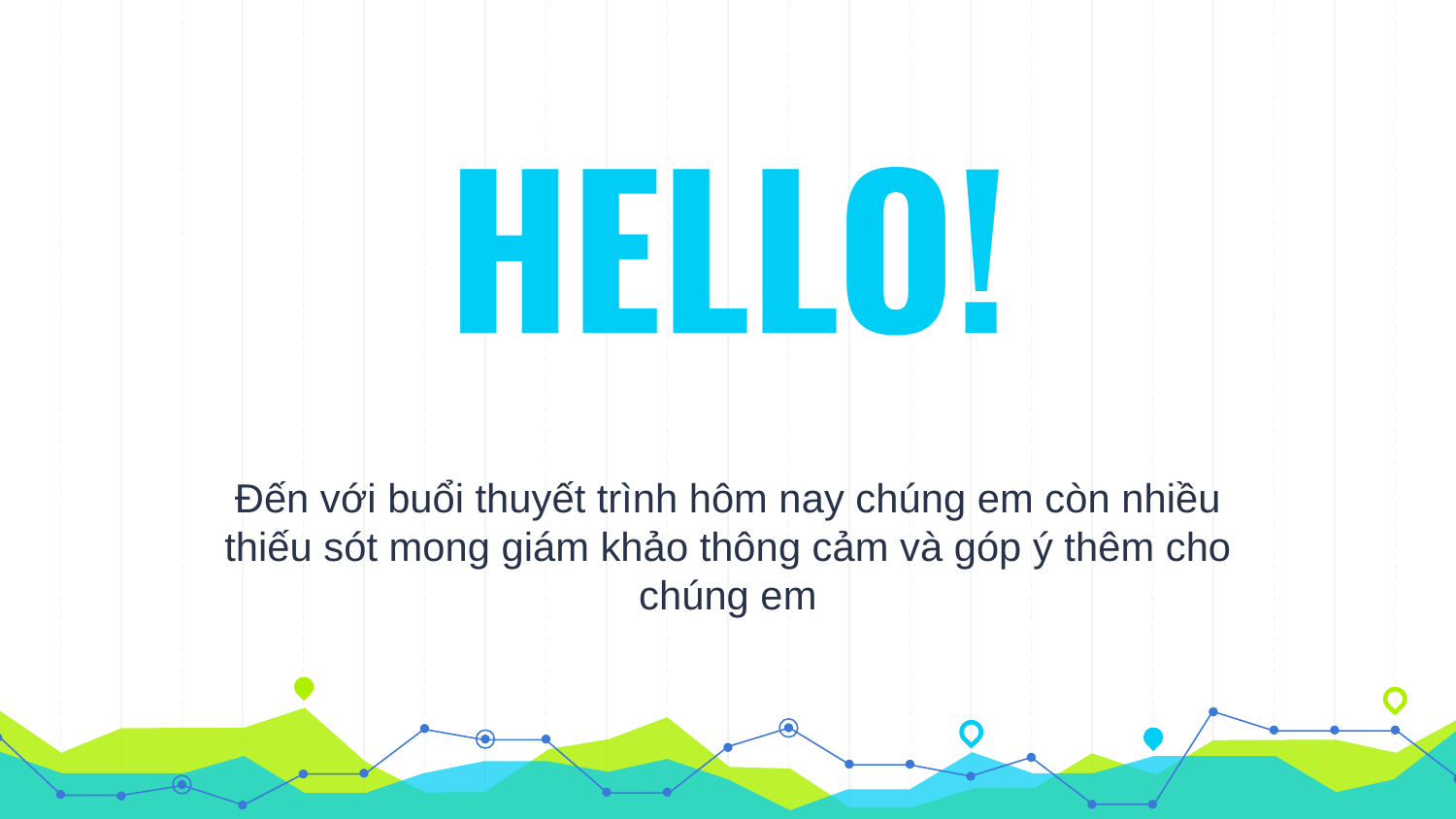

HELLO!

Đến với buổi thuyết trình hôm nay chúng em còn nhiều thiếu sót mong giám khảo thông cảm và góp ý thêm cho chúng em